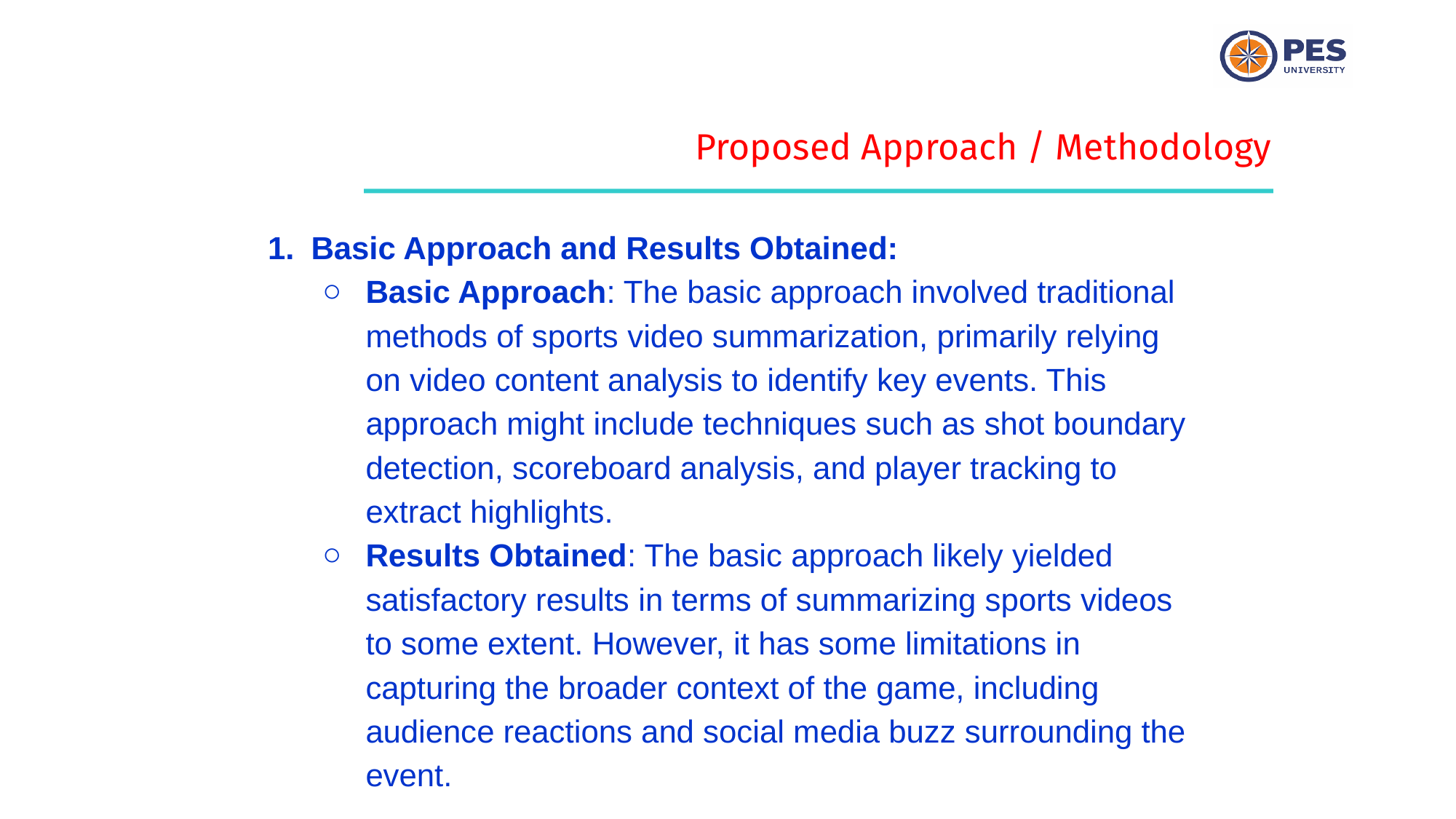

Proposed Approach / Methodology

Basic Approach and Results Obtained:
Basic Approach: The basic approach involved traditional methods of sports video summarization, primarily relying on video content analysis to identify key events. This approach might include techniques such as shot boundary detection, scoreboard analysis, and player tracking to extract highlights.
Results Obtained: The basic approach likely yielded satisfactory results in terms of summarizing sports videos to some extent. However, it has some limitations in capturing the broader context of the game, including audience reactions and social media buzz surrounding the event.